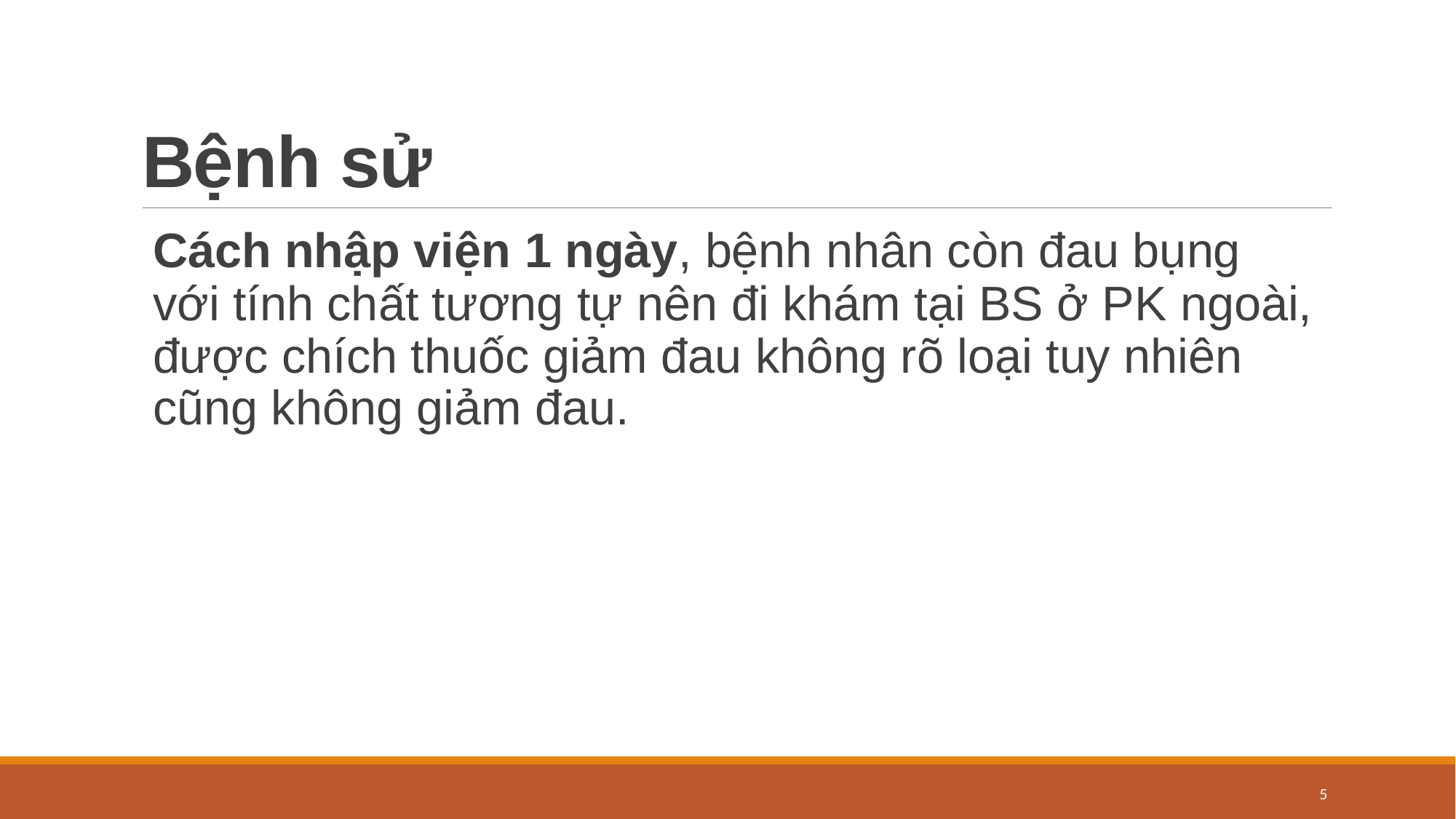

# Bệnh sử
Cách nhập viện 1 ngày, bệnh nhân còn đau bụng  với tính chất tương tự nên đi khám tại BS ở PK ngoài, được chích thuốc giảm đau không rõ loại tuy nhiên cũng không giảm đau.
5